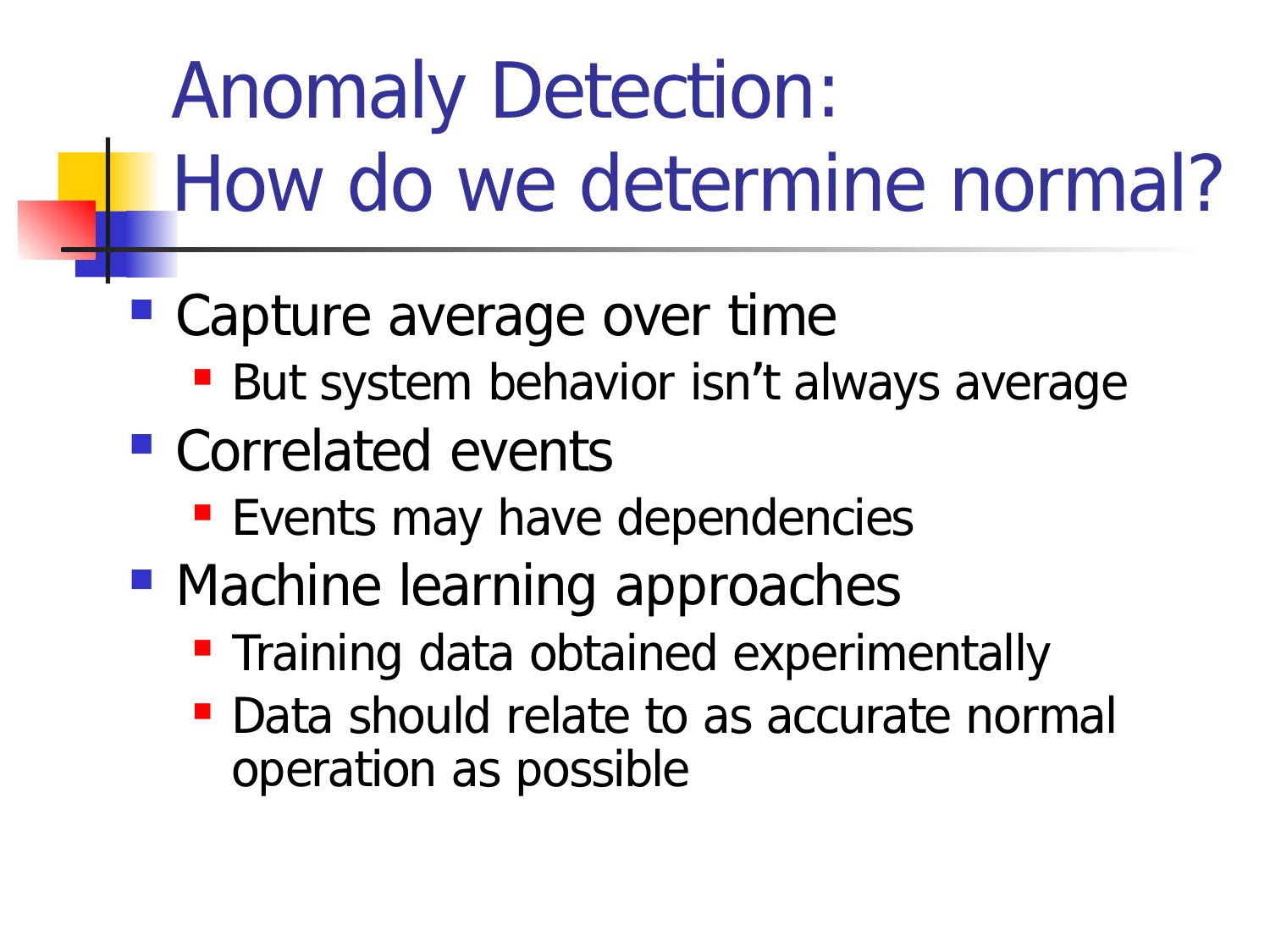

# Anomaly Detection: How do we determine normal?
Capture average over time
But system behavior isn’t always average
Correlated events
Events may have dependencies
Machine learning approaches
Training data obtained experimentally
Data should relate to as accurate normal operation as possible